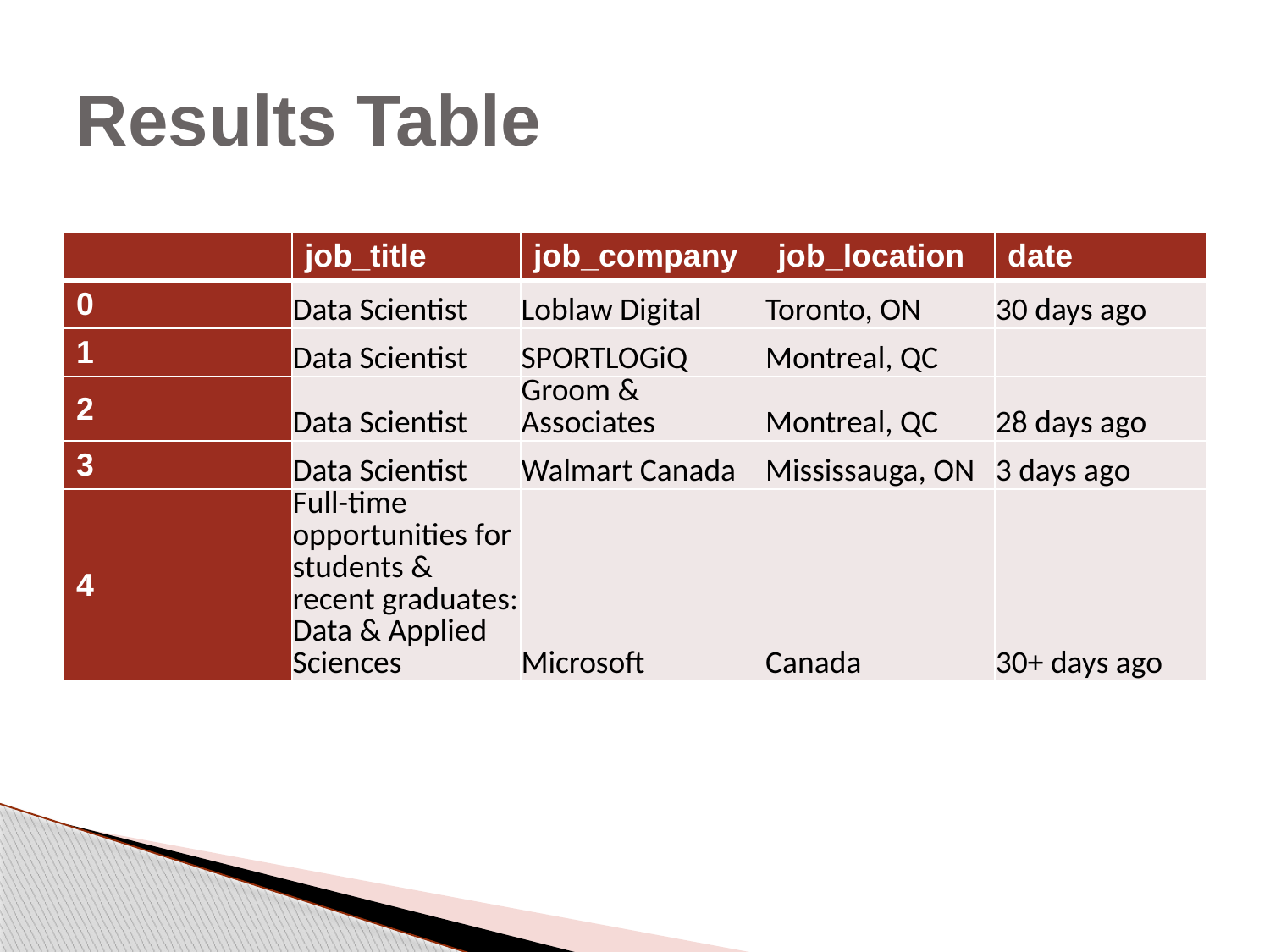

# Results Table

|  | job\_title | job\_company | job\_location | date |
| --- | --- | --- | --- | --- |
| 0 | Data Scientist | Loblaw Digital | Toronto, ON | 30 days ago |
| 1 | Data Scientist | SPORTLOGiQ | Montreal, QC |  |
| 2 | Data Scientist | Groom & Associates | Montreal, QC | 28 days ago |
| 3 | Data Scientist | Walmart Canada | Mississauga, ON | 3 days ago |
| 4 | Full-time opportunities for students & recent graduates: Data & Applied Sciences | Microsoft | Canada | 30+ days ago |